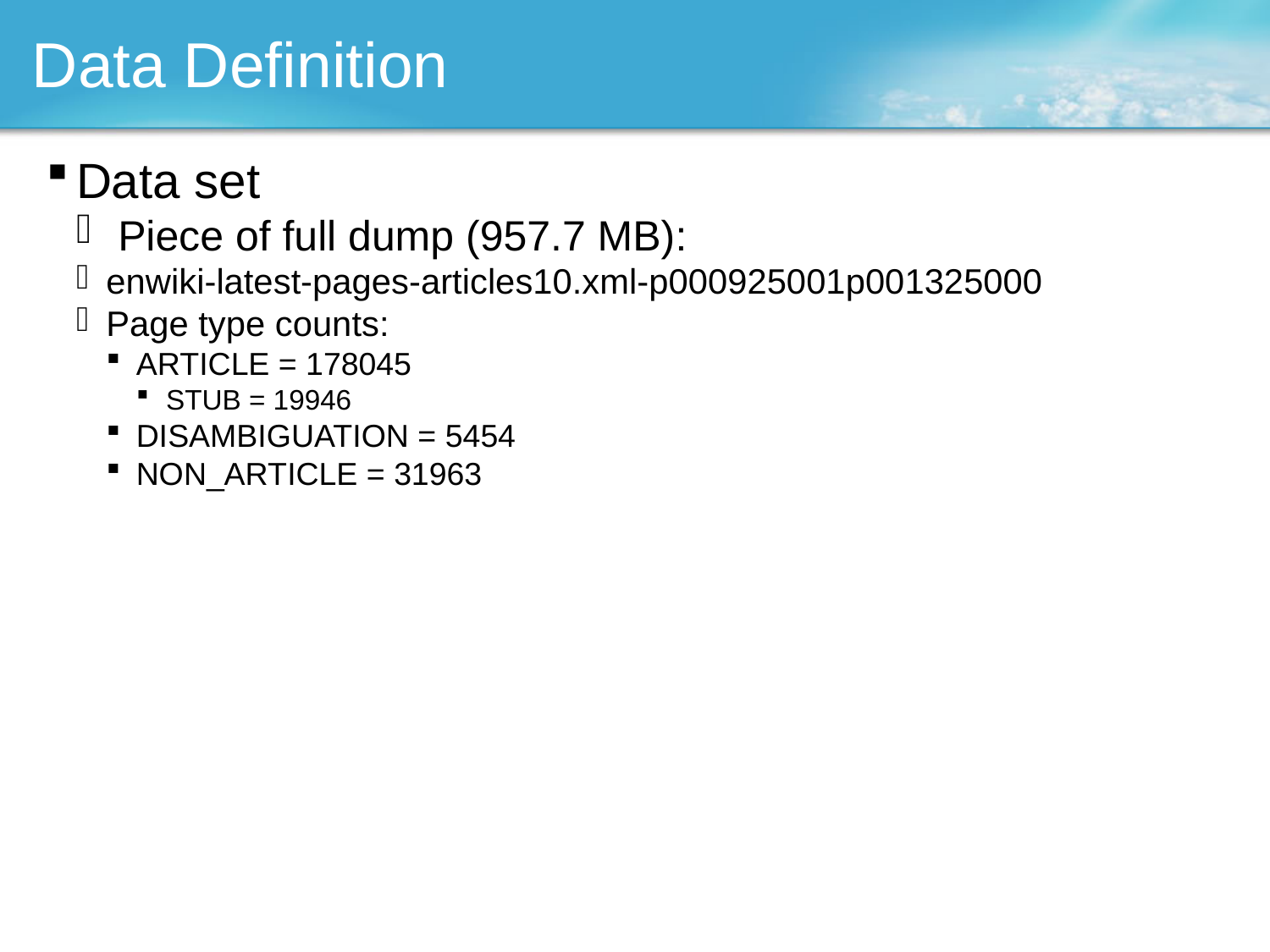

Data Definition
Data set
 Piece of full dump (957.7 MB):
enwiki-latest-pages-articles10.xml-p000925001p001325000
Page type counts:
ARTICLE = 178045
STUB = 19946
DISAMBIGUATION = 5454
NON_ARTICLE = 31963